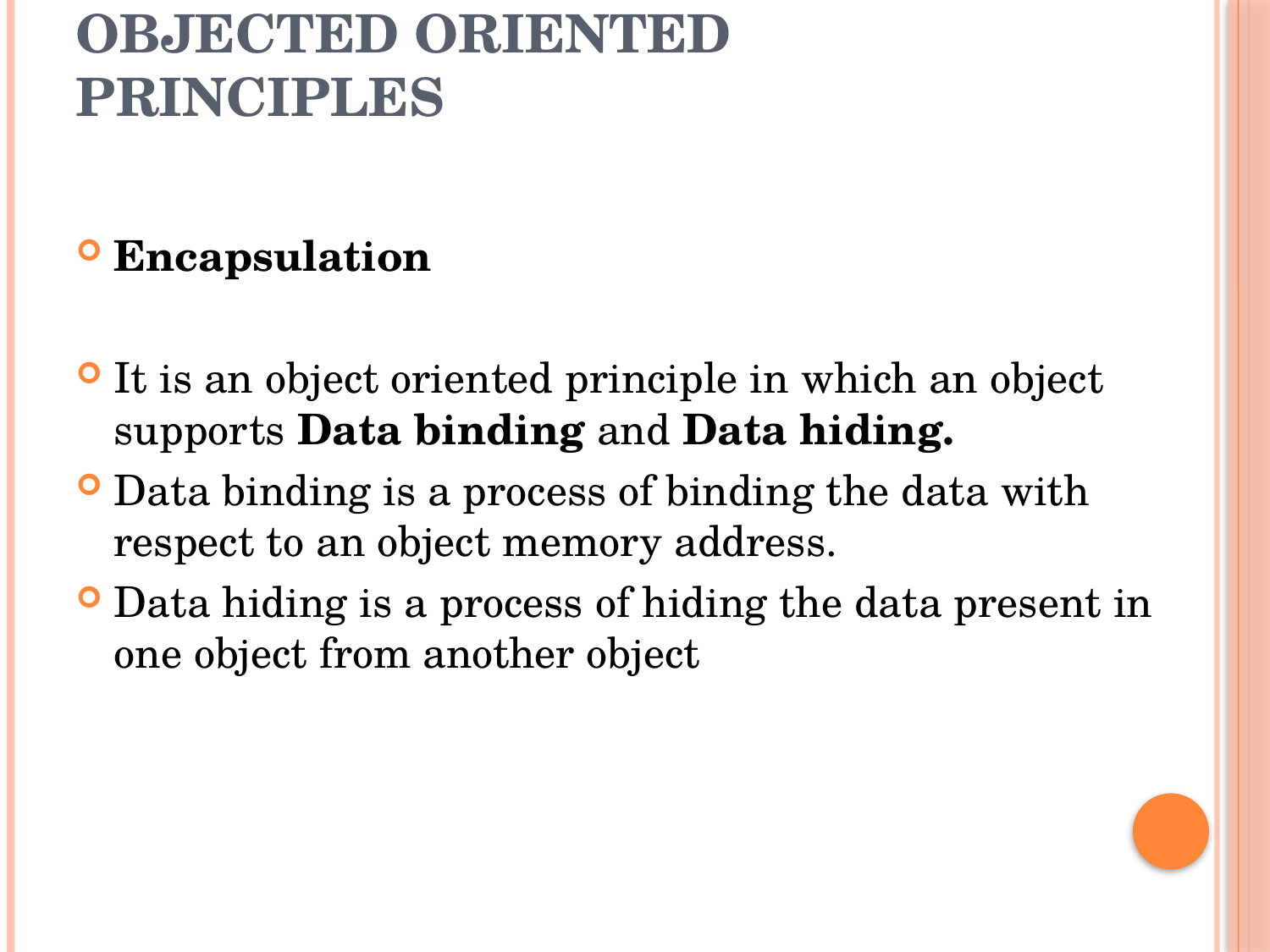

# Objected Oriented Principles
Encapsulation

It is an object oriented principle in which an object supports Data binding and Data hiding.
Data binding is a process of binding the data with respect to an object memory address.
Data hiding is a process of hiding the data present in one object from another object